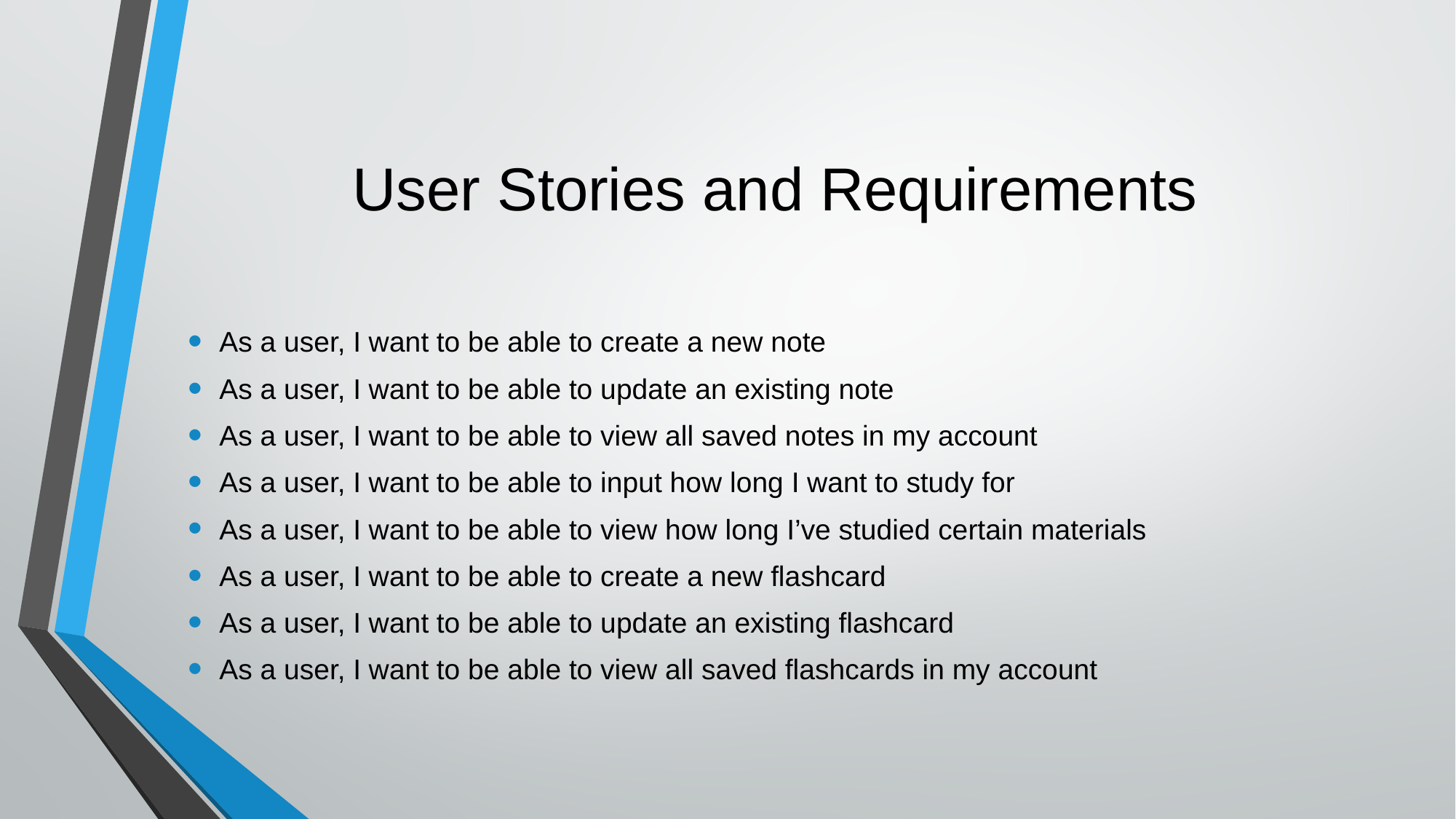

# User Stories and Requirements
As a user, I want to be able to create a new note
As a user, I want to be able to update an existing note
As a user, I want to be able to view all saved notes in my account
As a user, I want to be able to input how long I want to study for
As a user, I want to be able to view how long I’ve studied certain materials
As a user, I want to be able to create a new flashcard
As a user, I want to be able to update an existing flashcard
As a user, I want to be able to view all saved flashcards in my account